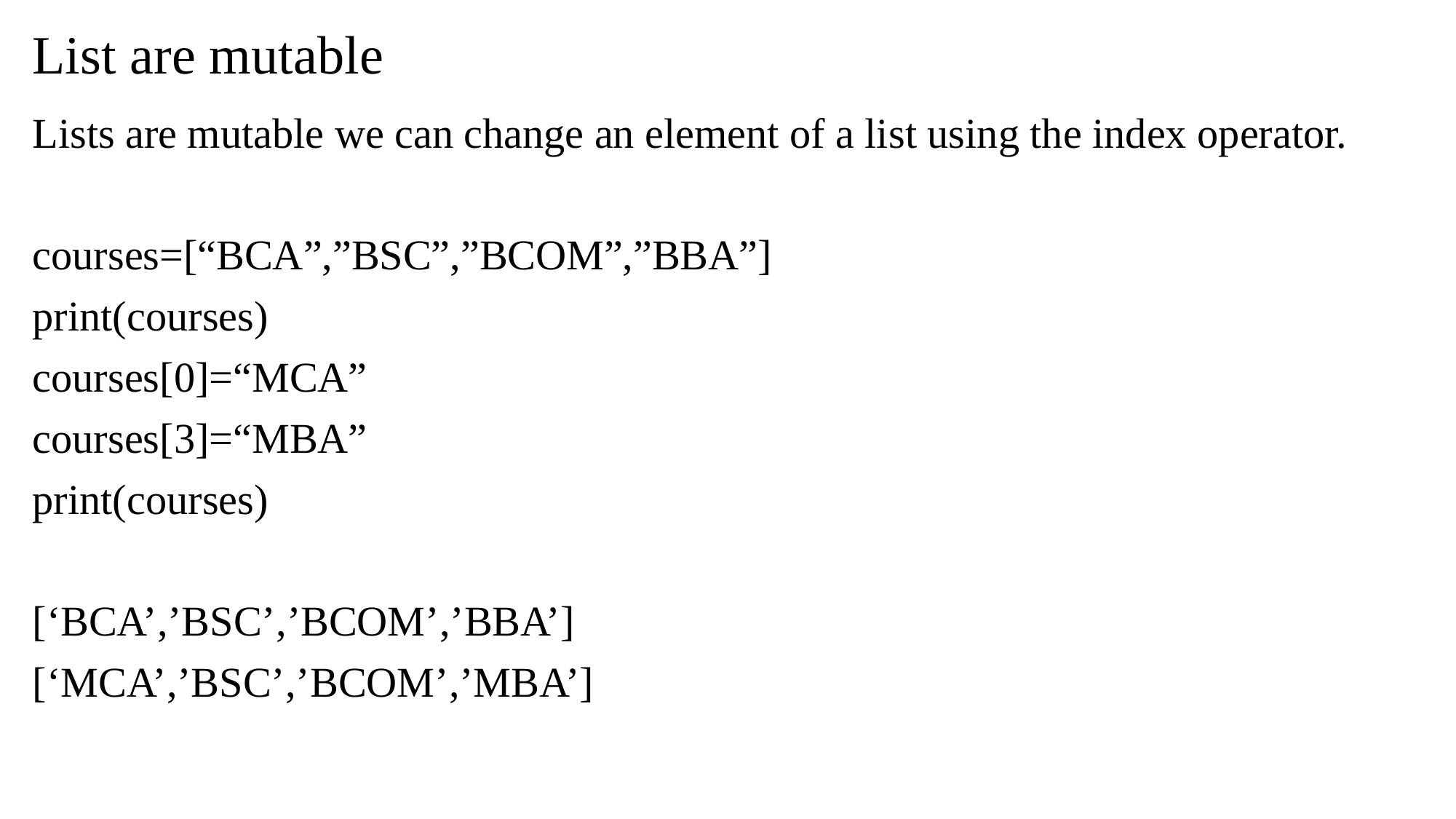

# List are mutable
Lists are mutable we can change an element of a list using the index operator.

courses=[“BCA”,”BSC”,”BCOM”,”BBA”]
print(courses)
courses[0]=“MCA”
courses[3]=“MBA”
print(courses)

[‘BCA’,’BSC’,’BCOM’,’BBA’]
[‘MCA’,’BSC’,’BCOM’,’MBA’]